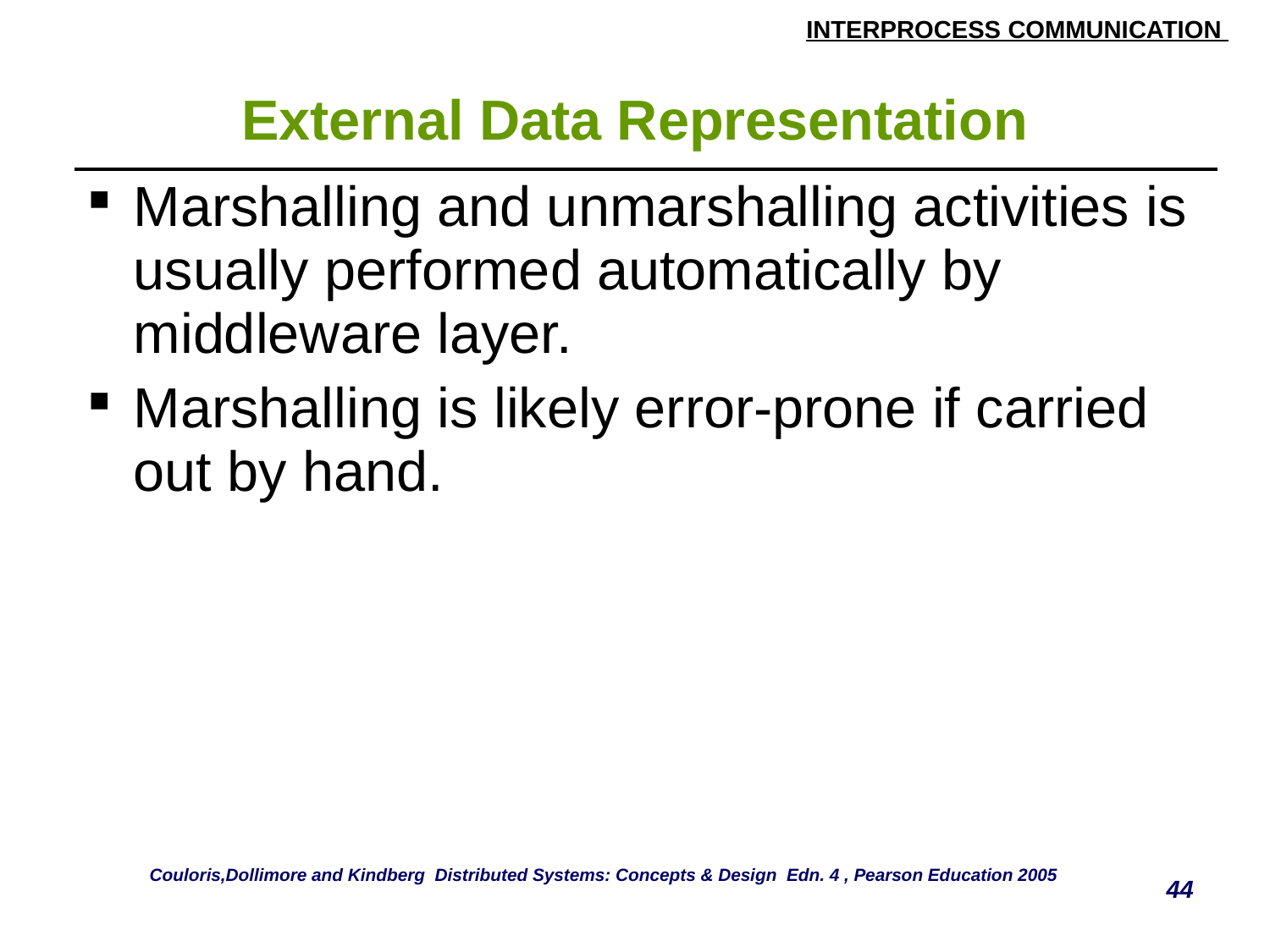

# External Data Representation
| Marshalling and unmarshalling activities is usually performed automatically by middleware layer. Marshalling is likely error-prone if carried out by hand. |
| --- |
Couloris,Dollimore and Kindberg  Distributed Systems: Concepts & Design  Edn. 4 , Pearson Education 2005
44